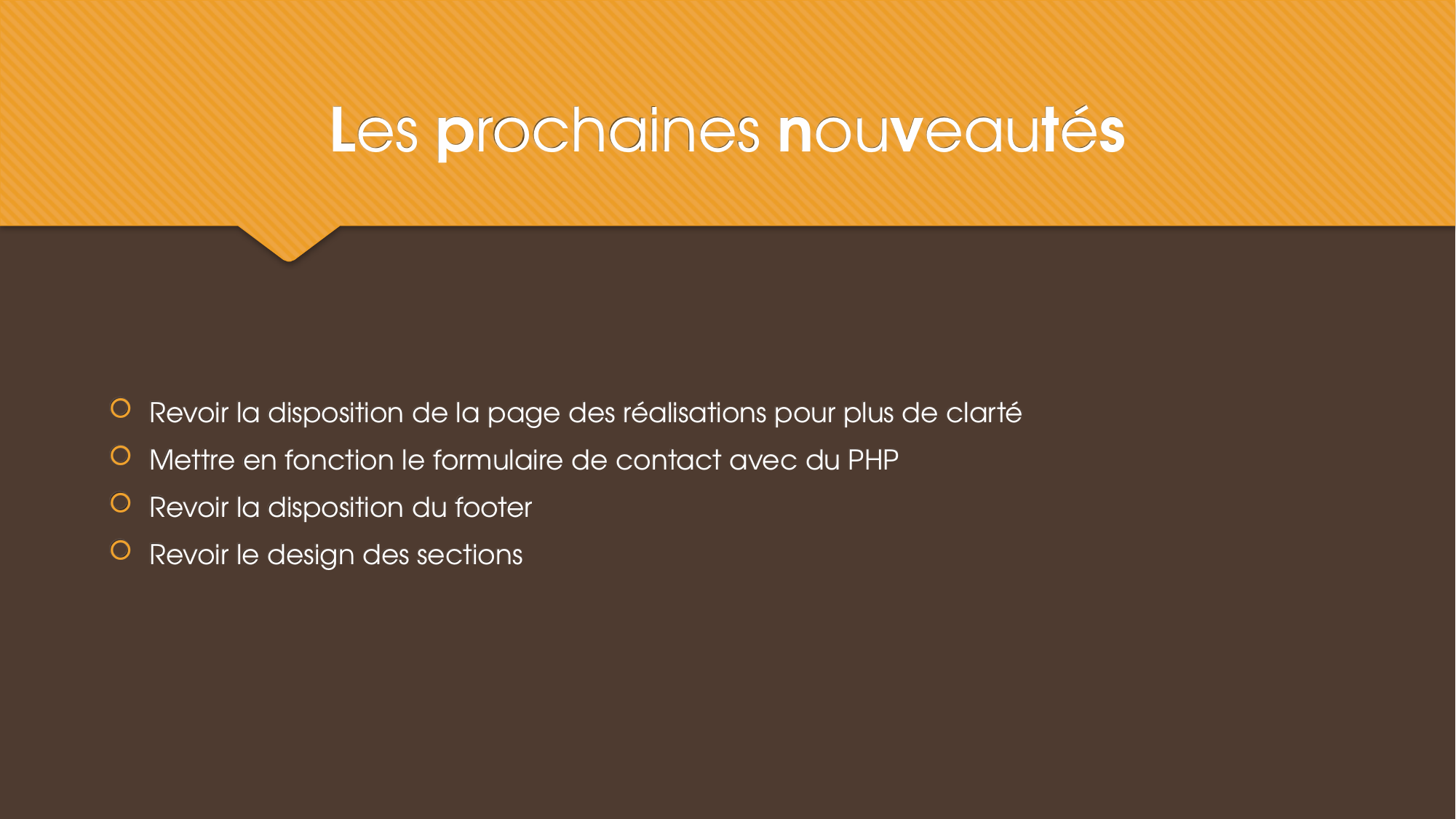

Les prochaines nouveautés
Revoir la disposition de la page des réalisations pour plus de clarté
Mettre en fonction le formulaire de contact avec du PHP
Revoir la disposition du footer
Revoir le design des sections